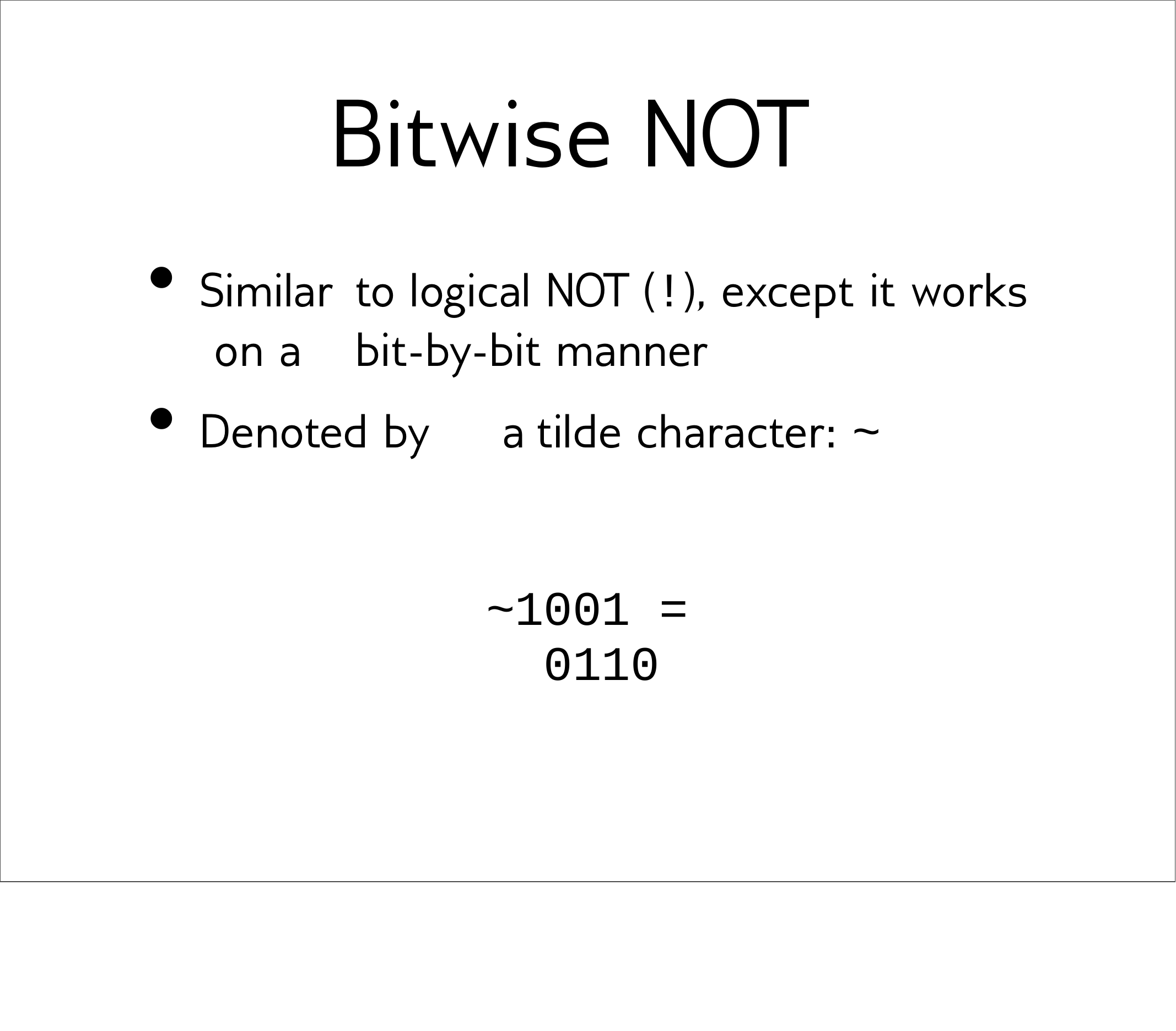

# Bitwise NOT
Similar	to logical NOT (!), except it works  on a	bit-by-bit manner
Denoted by	a	tilde character: ~

~1001 =  0110